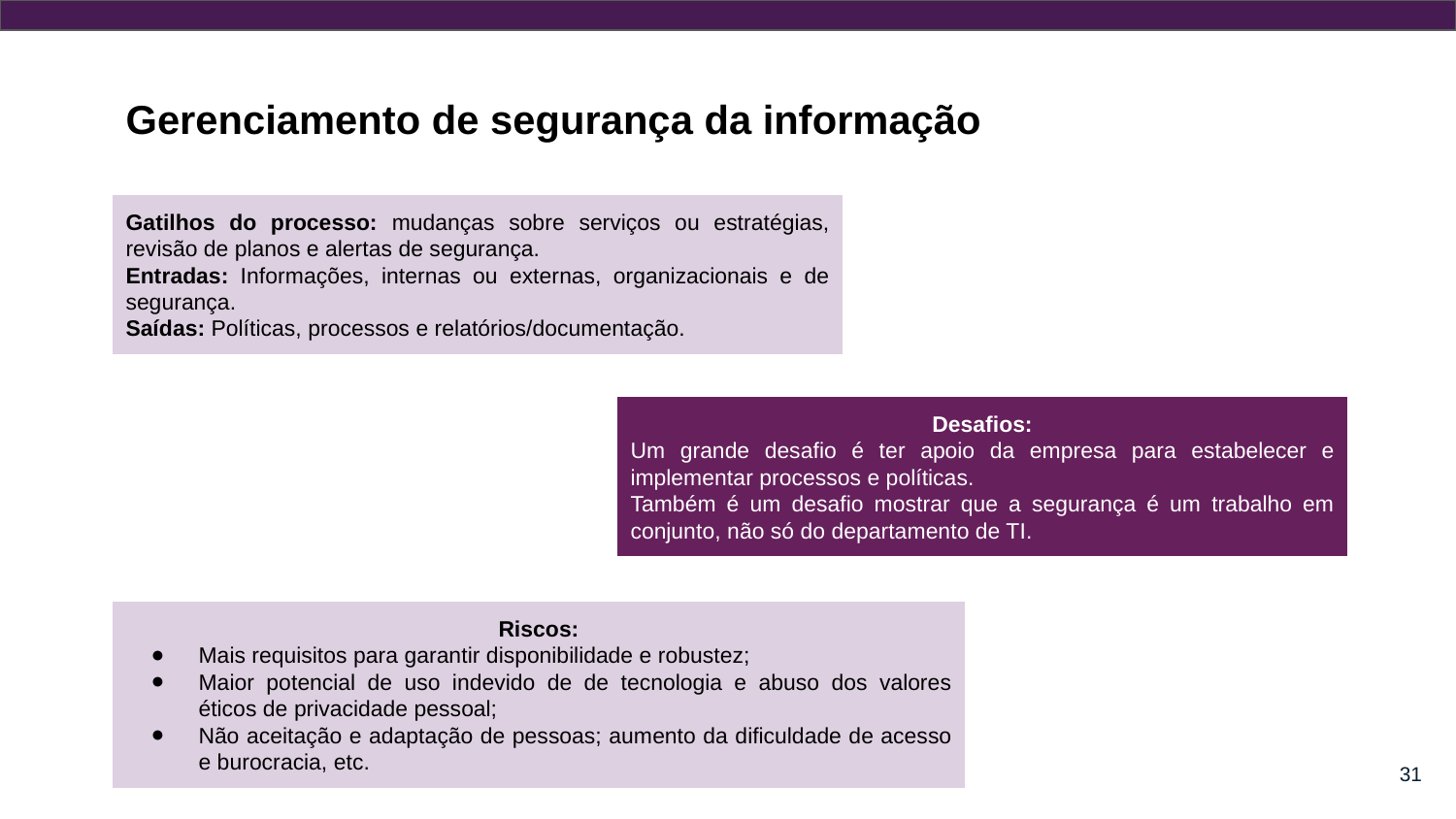

Gerenciamento de segurança da informação
Gatilhos do processo: mudanças sobre serviços ou estratégias, revisão de planos e alertas de segurança.
Entradas: Informações, internas ou externas, organizacionais e de segurança.
Saídas: Políticas, processos e relatórios/documentação.
Desafios:
Um grande desafio é ter apoio da empresa para estabelecer e implementar processos e políticas.
Também é um desafio mostrar que a segurança é um trabalho em conjunto, não só do departamento de TI.
Riscos:
Mais requisitos para garantir disponibilidade e robustez;
Maior potencial de uso indevido de de tecnologia e abuso dos valores éticos de privacidade pessoal;
Não aceitação e adaptação de pessoas; aumento da dificuldade de acesso e burocracia, etc.
31